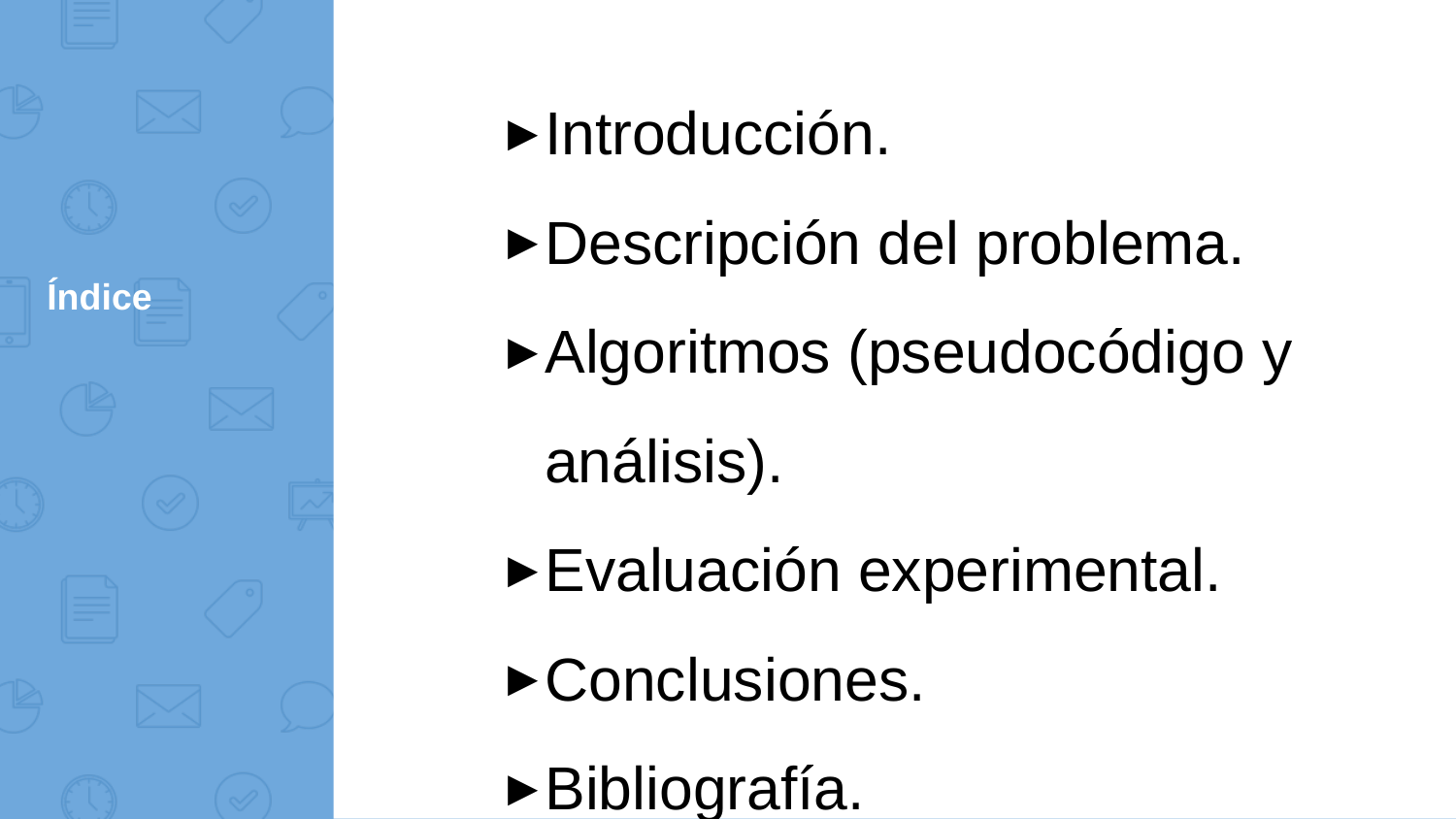

Introducción.
Descripción del problema.
Algoritmos (pseudocódigo y análisis).
Evaluación experimental.
Conclusiones.
Bibliografía.
# Índice